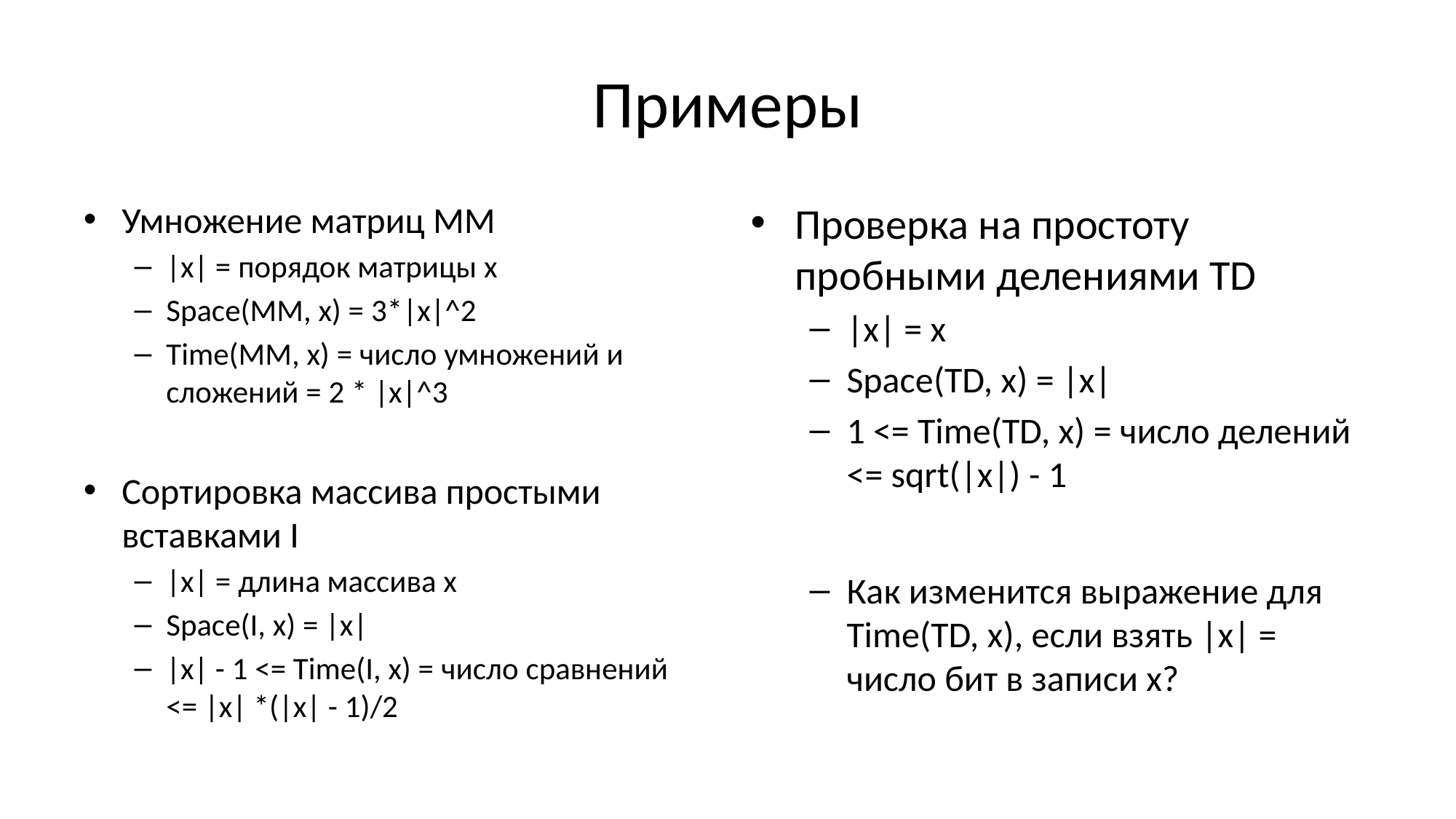

# Примеры
Умножение матриц MM
|x| = порядок матрицы x
Space(MM, x) = 3*|x|^2
Time(MM, x) = число умножений и сложений = 2 * |x|^3

Сортировка массива простыми вставками I
|x| = длина массива х
Space(I, x) = |x|
|x| - 1 <= Time(I, x) = число сравнений <= |x| *(|x| - 1)/2

Проверка на простоту пробными делениями TD
|x| = x
Space(TD, x) = |x|
1 <= Time(TD, x) = число делений <= sqrt(|x|) - 1

Как изменится выражение для Time(TD, x), если взять |x| = число бит в записи x?